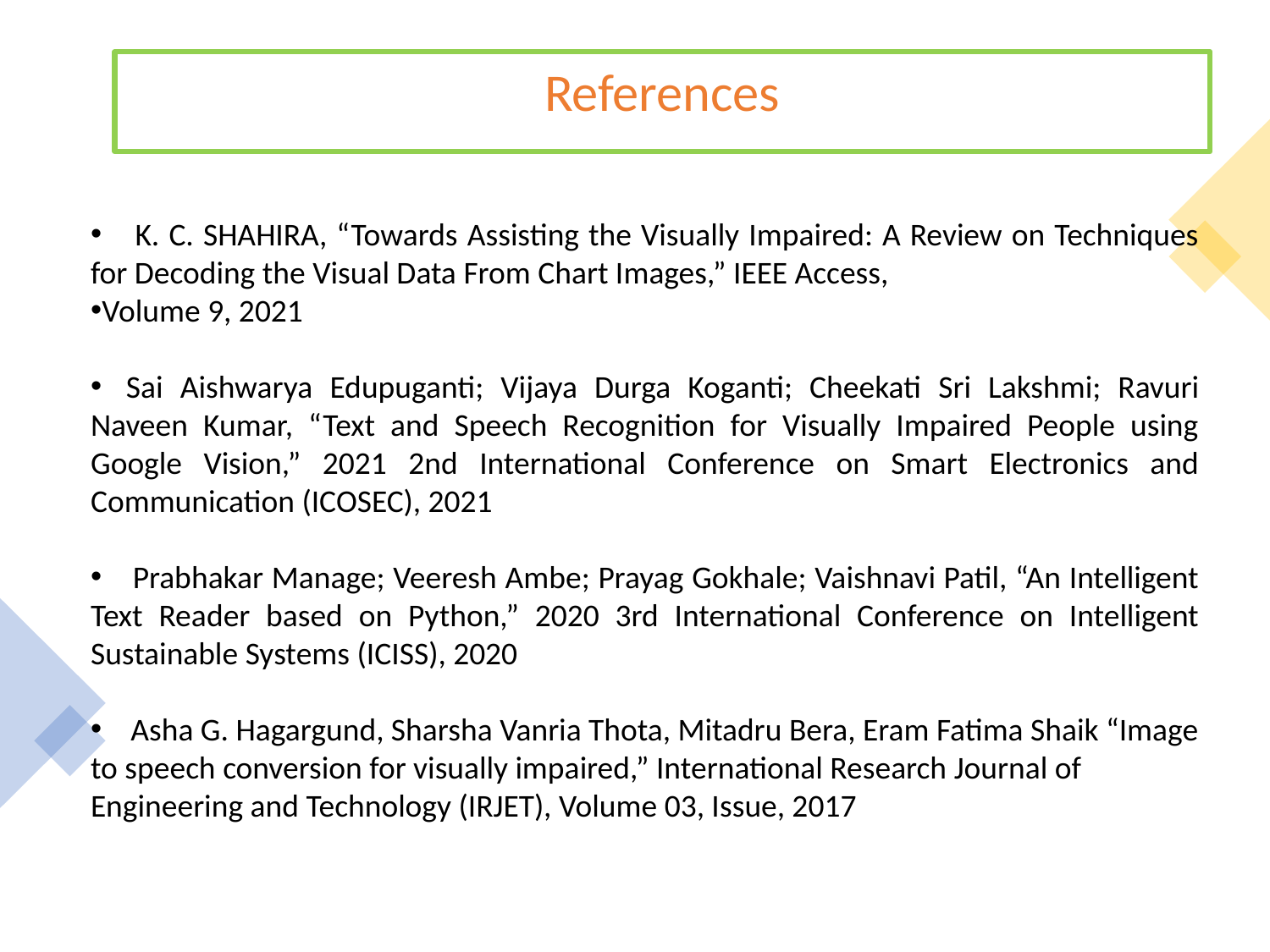

References

    K. C. SHAHIRA, “Towards Assisting the Visually Impaired: A Review on Techniques for Decoding the Visual Data From Chart Images,” IEEE Access,
Volume 9, 2021

  Sai Aishwarya Edupuganti; Vijaya Durga Koganti; Cheekati Sri Lakshmi; Ravuri Naveen Kumar, “Text and Speech Recognition for Visually Impaired People using Google Vision,” 2021 2nd International Conference on Smart Electronics and Communication (ICOSEC), 2021

    Prabhakar Manage; Veeresh Ambe; Prayag Gokhale; Vaishnavi Patil, “An Intelligent Text Reader based on Python,” 2020 3rd International Conference on Intelligent Sustainable Systems (ICISS), 2020

    Asha G. Hagargund, Sharsha Vanria Thota, Mitadru Bera, Eram Fatima Shaik “Image to speech conversion for visually impaired,” International Research Journal of Engineering and Technology (IRJET), Volume 03, Issue, 2017